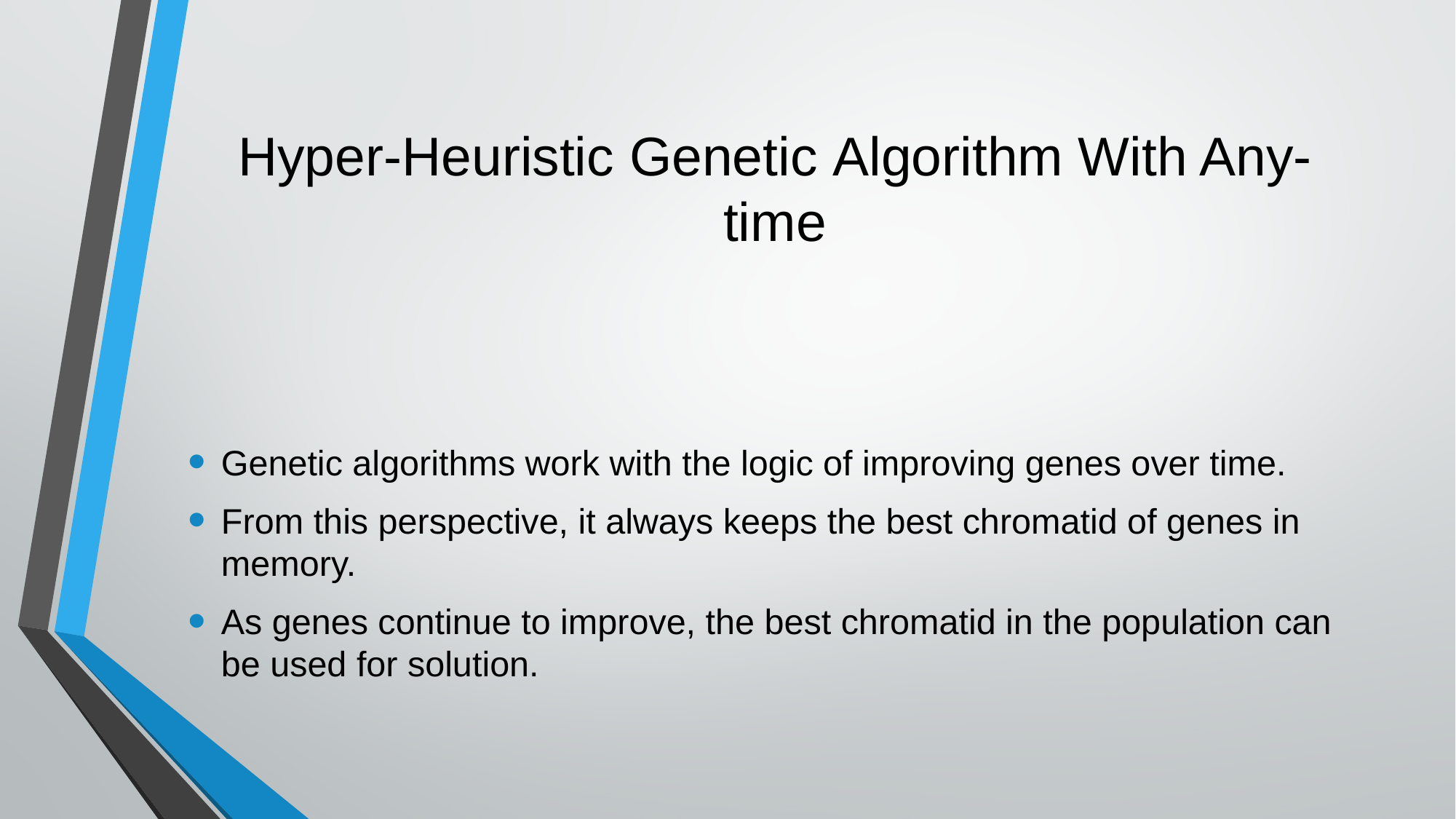

# Hyper-Heuristic Genetic Algorithm With Any-time

Genetic algorithms work with the logic of improving genes over time.
From this perspective, it always keeps the best chromatid of genes in memory.
As genes continue to improve, the best chromatid in the population can be used for solution.